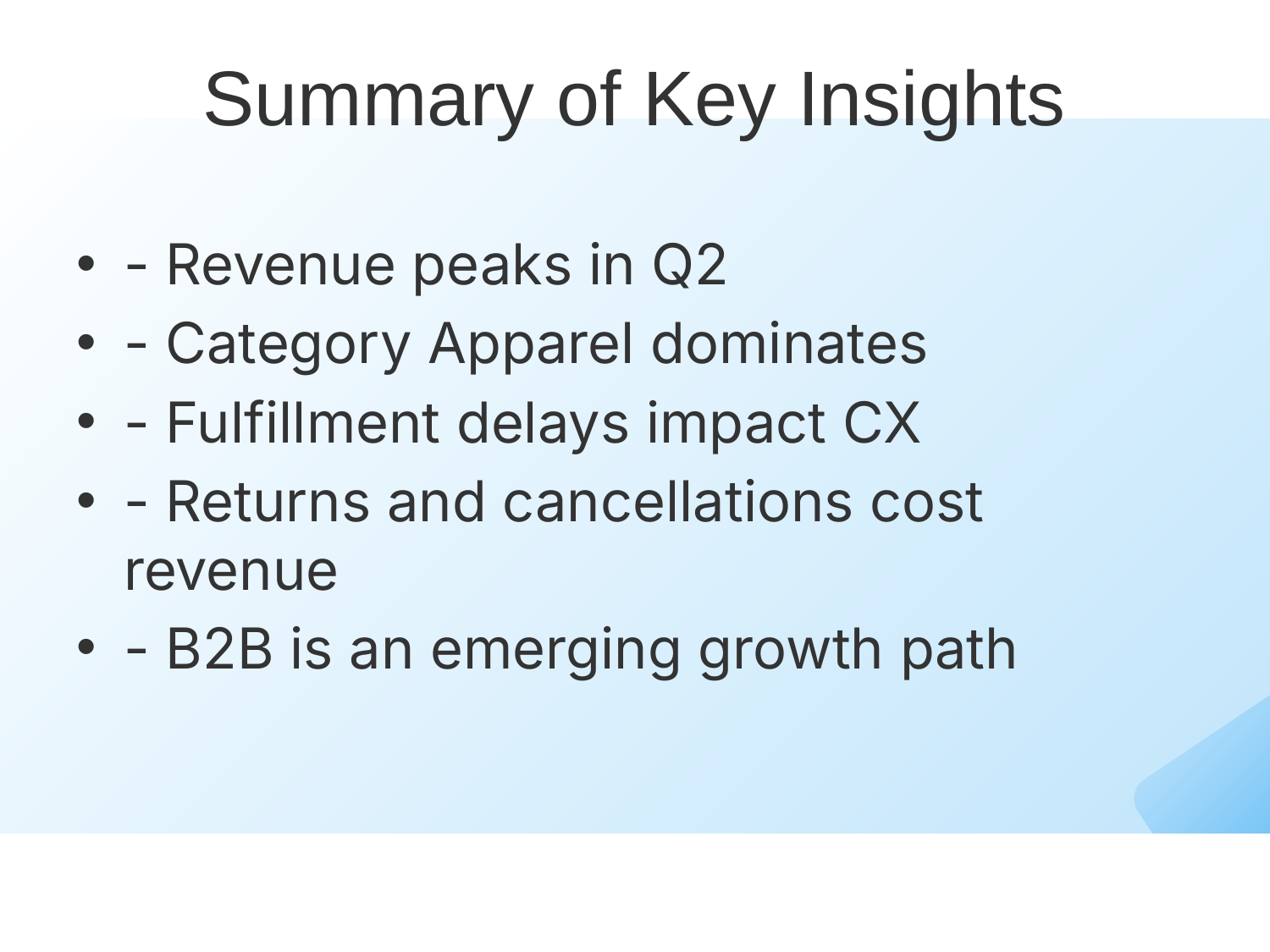

Summary of Key Insights
- Revenue peaks in Q2
- Category Apparel dominates
- Fulfillment delays impact CX
- Returns and cancellations cost revenue
- B2B is an emerging growth path